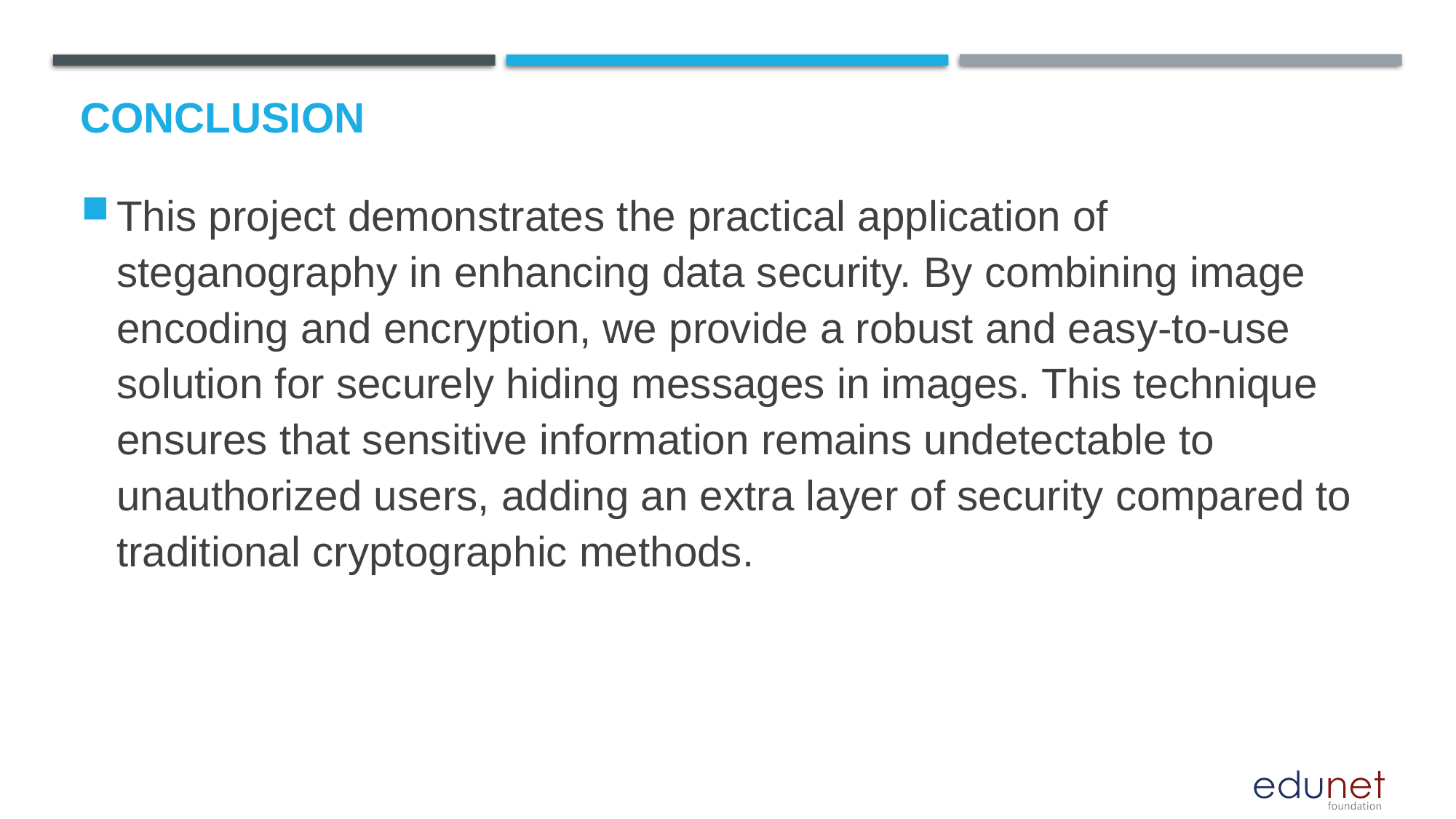

# Conclusion
This project demonstrates the practical application of steganography in enhancing data security. By combining image encoding and encryption, we provide a robust and easy-to-use solution for securely hiding messages in images. This technique ensures that sensitive information remains undetectable to unauthorized users, adding an extra layer of security compared to traditional cryptographic methods.